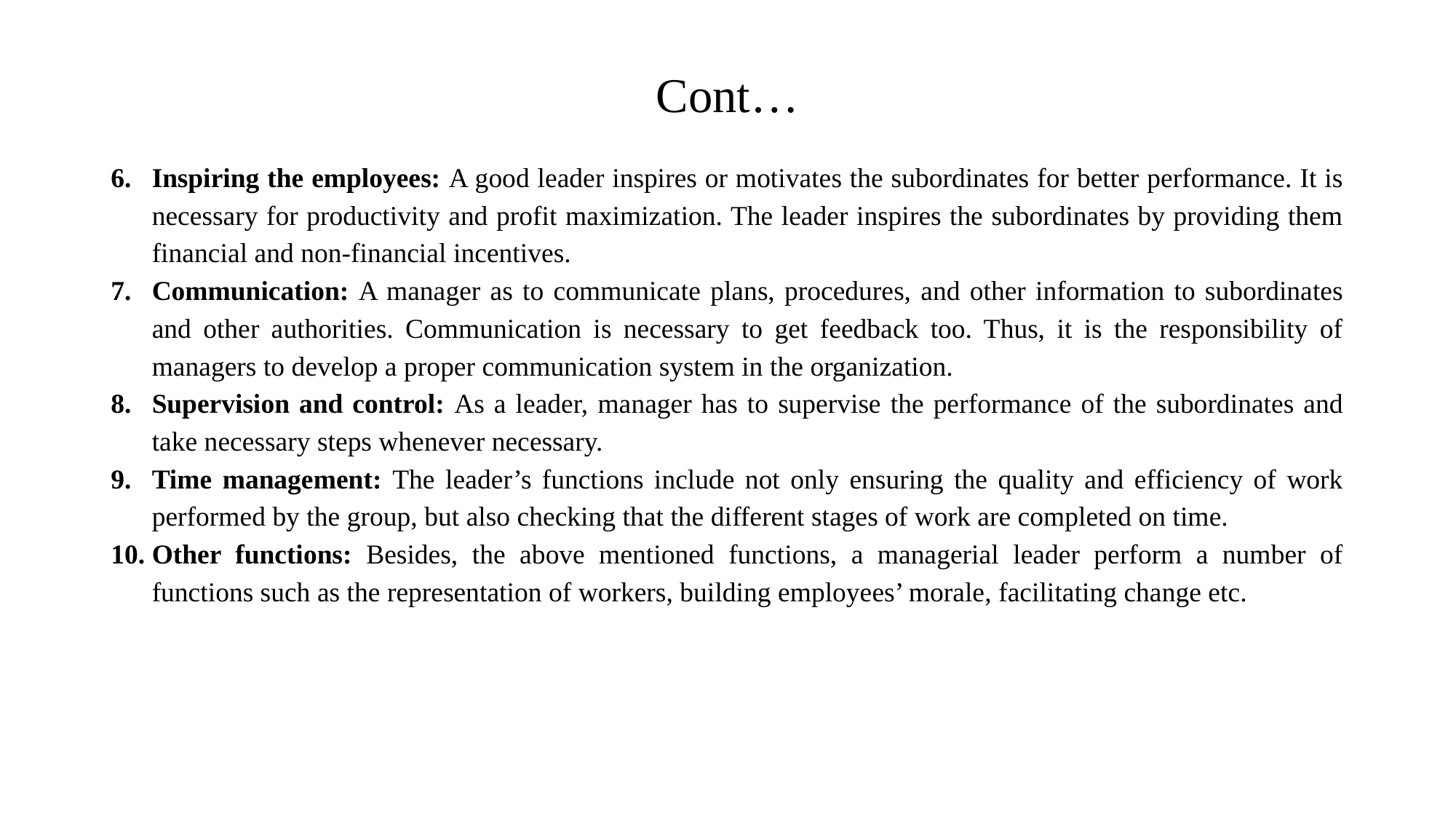

# Cont…
Inspiring the employees: A good leader inspires or motivates the subordinates for better performance. It is necessary for productivity and profit maximization. The leader inspires the subordinates by providing them financial and non-financial incentives.
Communication: A manager as to communicate plans, procedures, and other information to subordinates and other authorities. Communication is necessary to get feedback too. Thus, it is the responsibility of managers to develop a proper communication system in the organization.
Supervision and control: As a leader, manager has to supervise the performance of the subordinates and take necessary steps whenever necessary.
Time management: The leader’s functions include not only ensuring the quality and efficiency of work performed by the group, but also checking that the different stages of work are completed on time.
Other functions: Besides, the above mentioned functions, a managerial leader perform a number of functions such as the representation of workers, building employees’ morale, facilitating change etc.